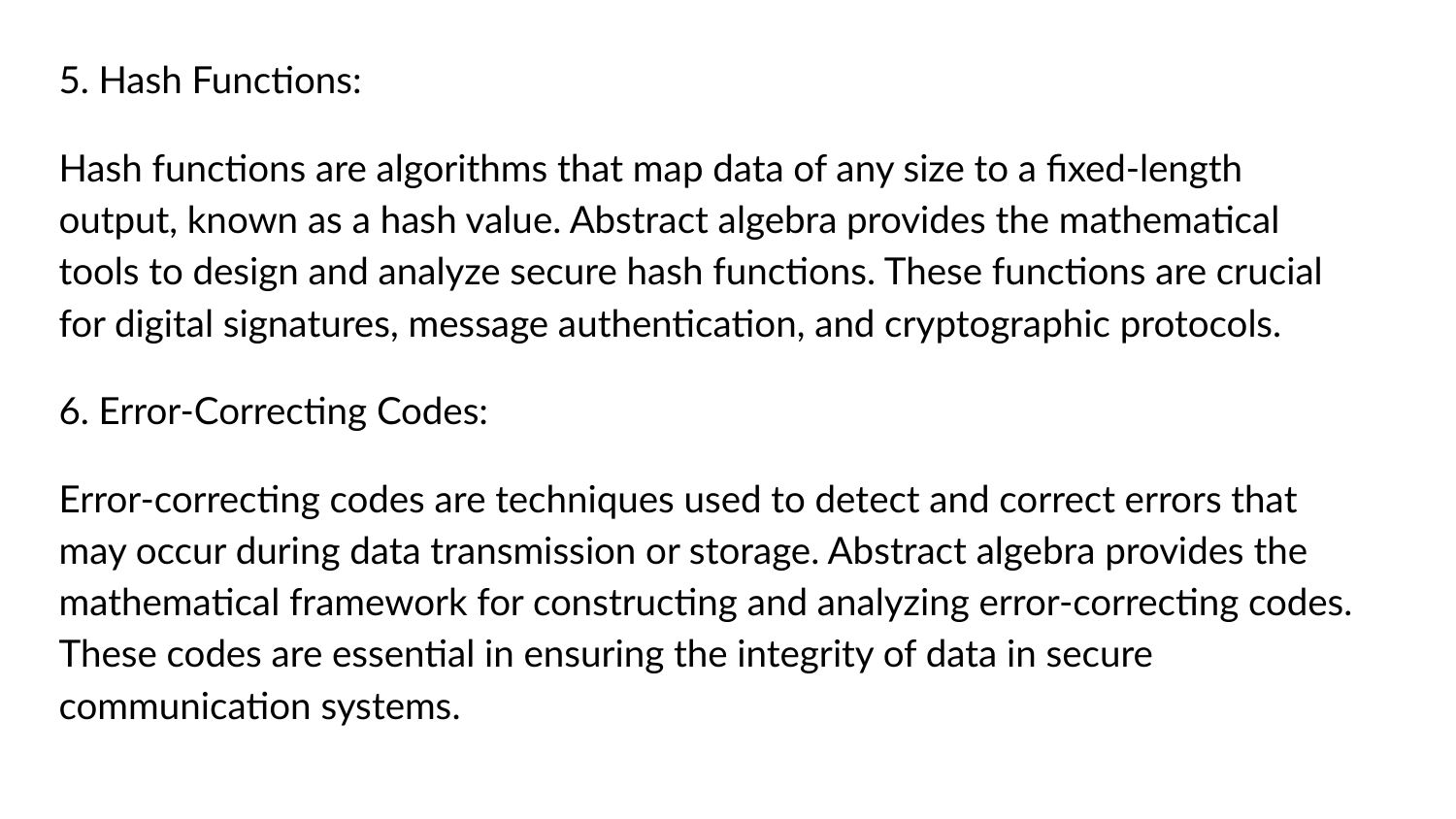

5. Hash Functions:
Hash functions are algorithms that map data of any size to a fixed-length output, known as a hash value. Abstract algebra provides the mathematical tools to design and analyze secure hash functions. These functions are crucial for digital signatures, message authentication, and cryptographic protocols.
6. Error-Correcting Codes:
Error-correcting codes are techniques used to detect and correct errors that may occur during data transmission or storage. Abstract algebra provides the mathematical framework for constructing and analyzing error-correcting codes. These codes are essential in ensuring the integrity of data in secure communication systems.